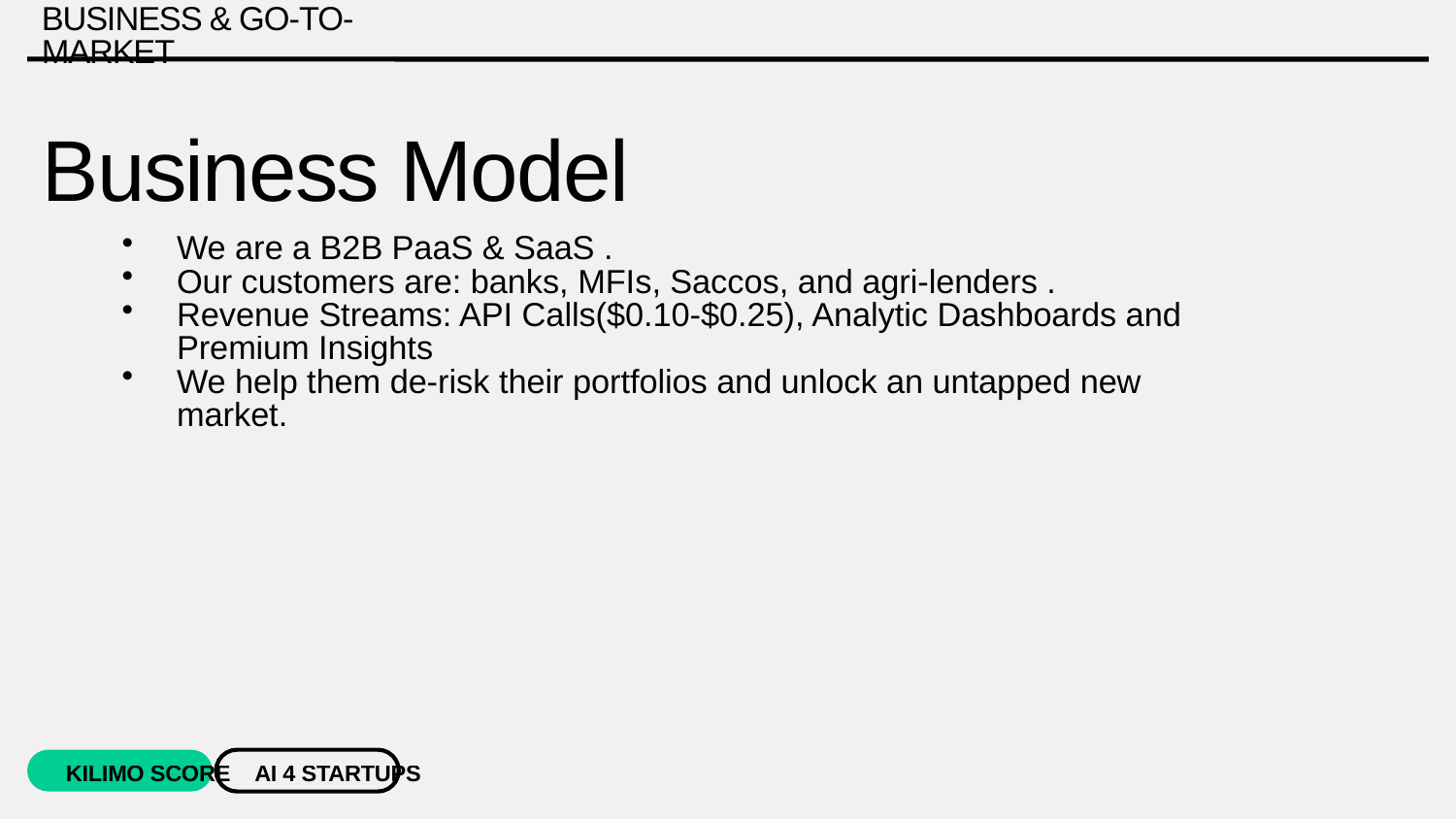

BUSINESS & GO-TO-MARKET

Business Model
We are a B2B PaaS & SaaS .
Our customers are: banks, MFIs, Saccos, and agri-lenders .
Revenue Streams: API Calls($0.10-$0.25), Analytic Dashboards and Premium Insights
We help them de-risk their portfolios and unlock an untapped new market.

KILIMO SCORE
AI 4 STARTUPS